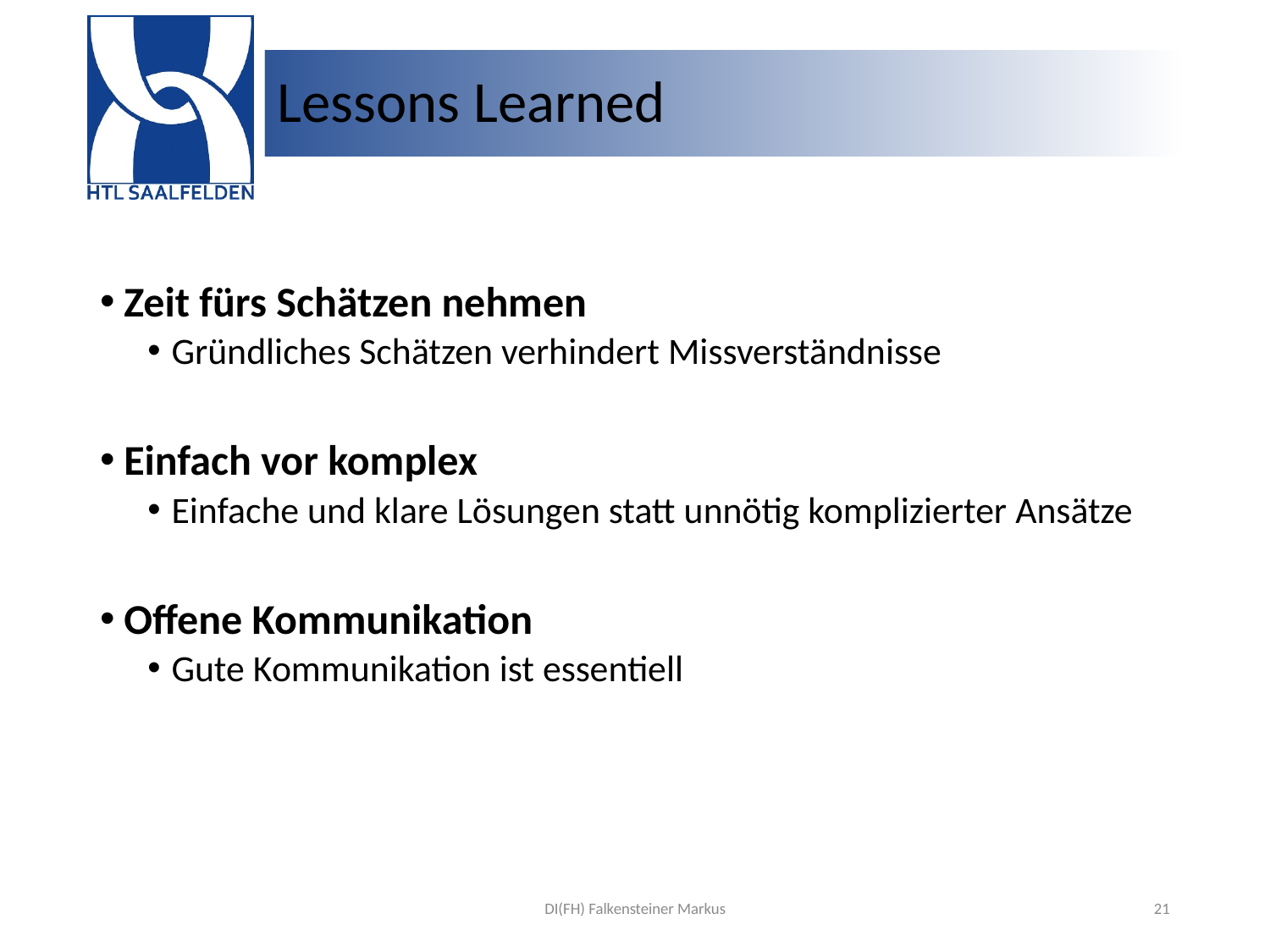

# Lessons Learned

Zeit fürs Schätzen nehmen
Gründliches Schätzen verhindert Missverständnisse

Einfach vor komplex
Einfache und klare Lösungen statt unnötig komplizierter Ansätze

Offene Kommunikation
Gute Kommunikation ist essentiell

DI(FH) Falkensteiner Markus
21